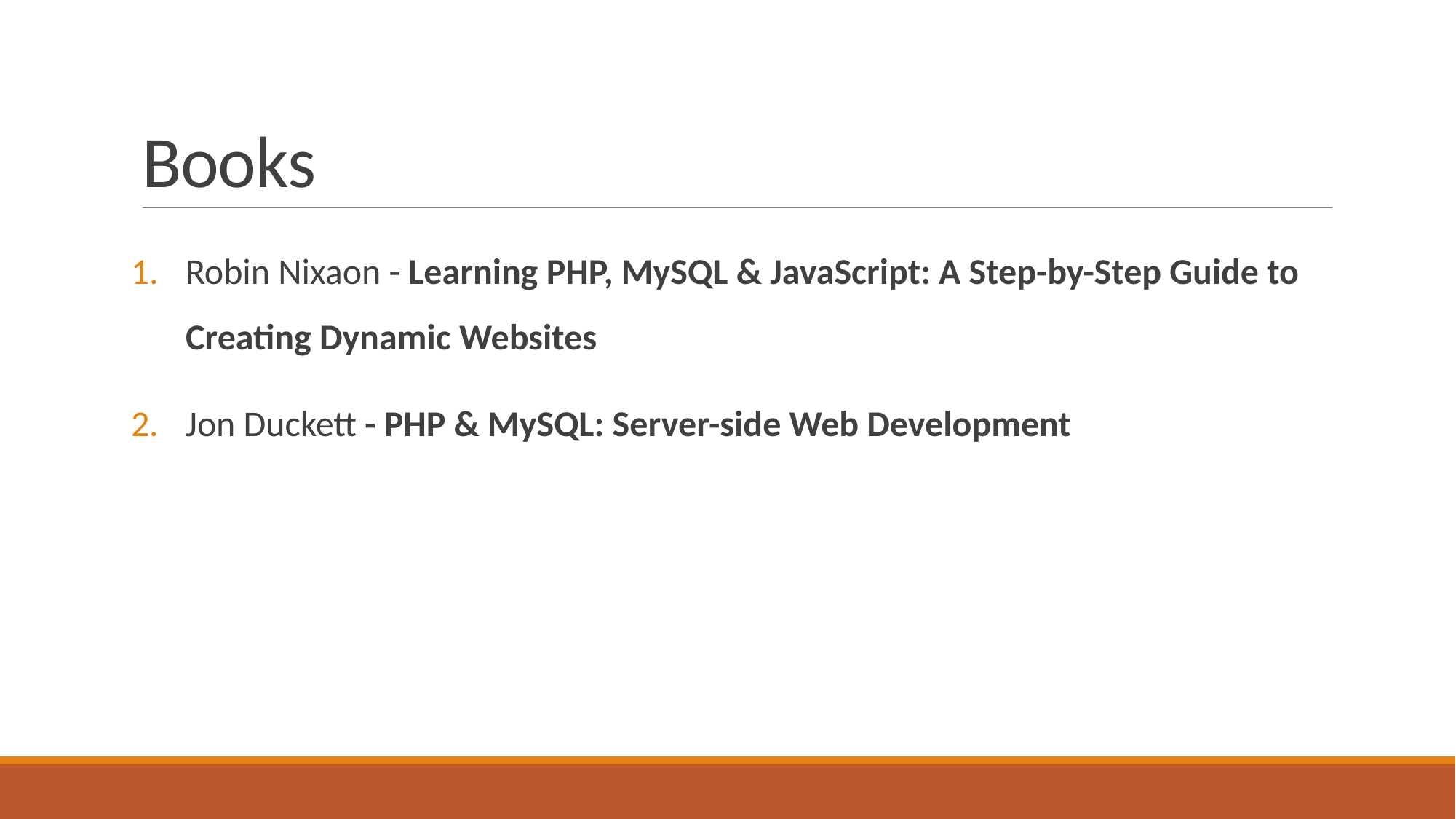

# Books
Robin Nixaon - Learning PHP, MySQL & JavaScript: A Step-by-Step Guide to Creating Dynamic Websites
Jon Duckett - PHP & MySQL: Server-side Web Development